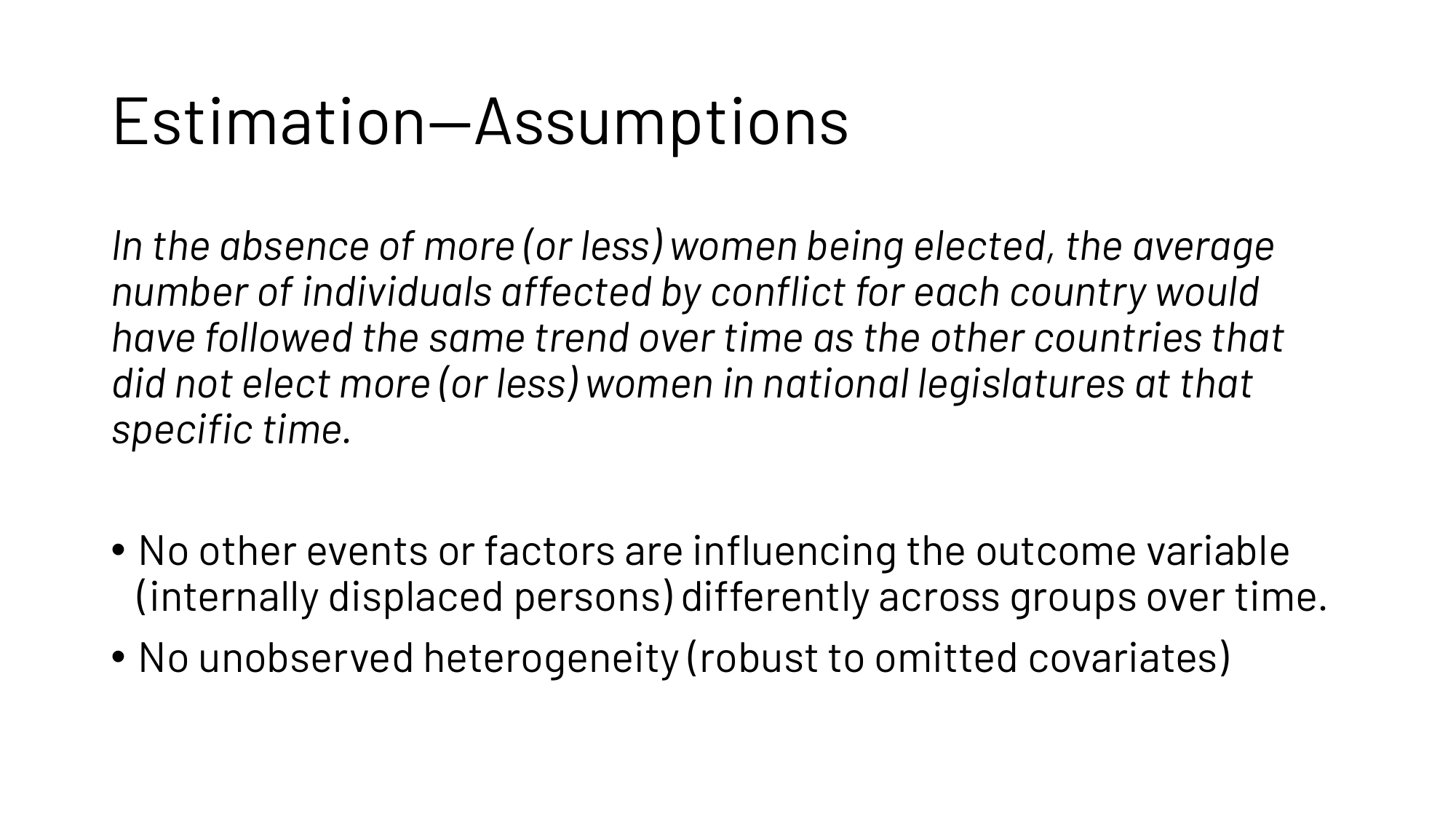

# Estimation—Assumptions
In the absence of more (or less) women being elected, the average number of individuals affected by conflict for each country would have followed the same trend over time as the other countries that did not elect more (or less) women in national legislatures at that specific time.

No other events or factors are influencing the outcome variable (internally displaced persons) differently across groups over time.
No unobserved heterogeneity (robust to omitted covariates)